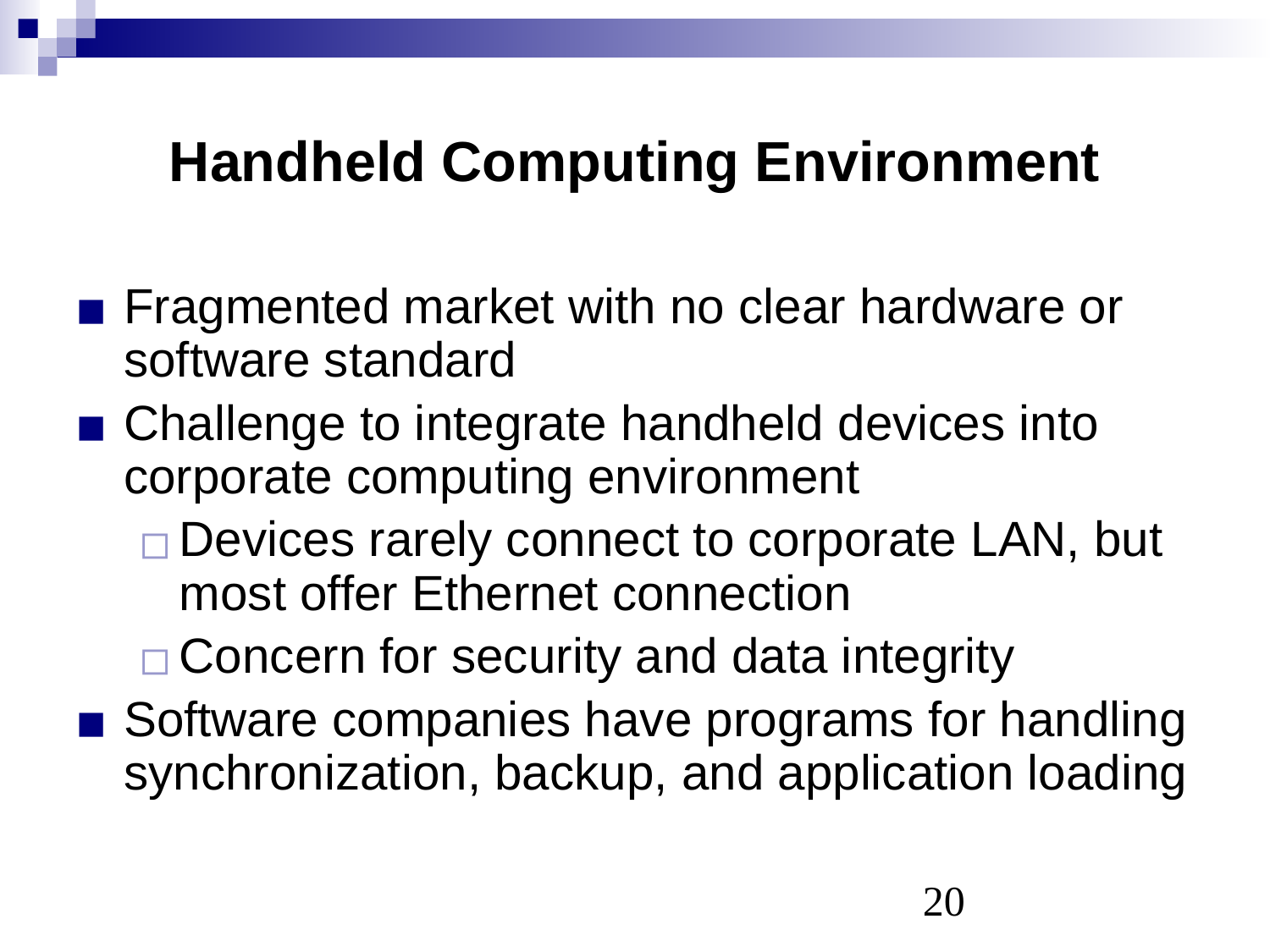

# Handheld Computing Environment
Fragmented market with no clear hardware or software standard
Challenge to integrate handheld devices into corporate computing environment
Devices rarely connect to corporate LAN, but most offer Ethernet connection
Concern for security and data integrity
Software companies have programs for handling synchronization, backup, and application loading
20